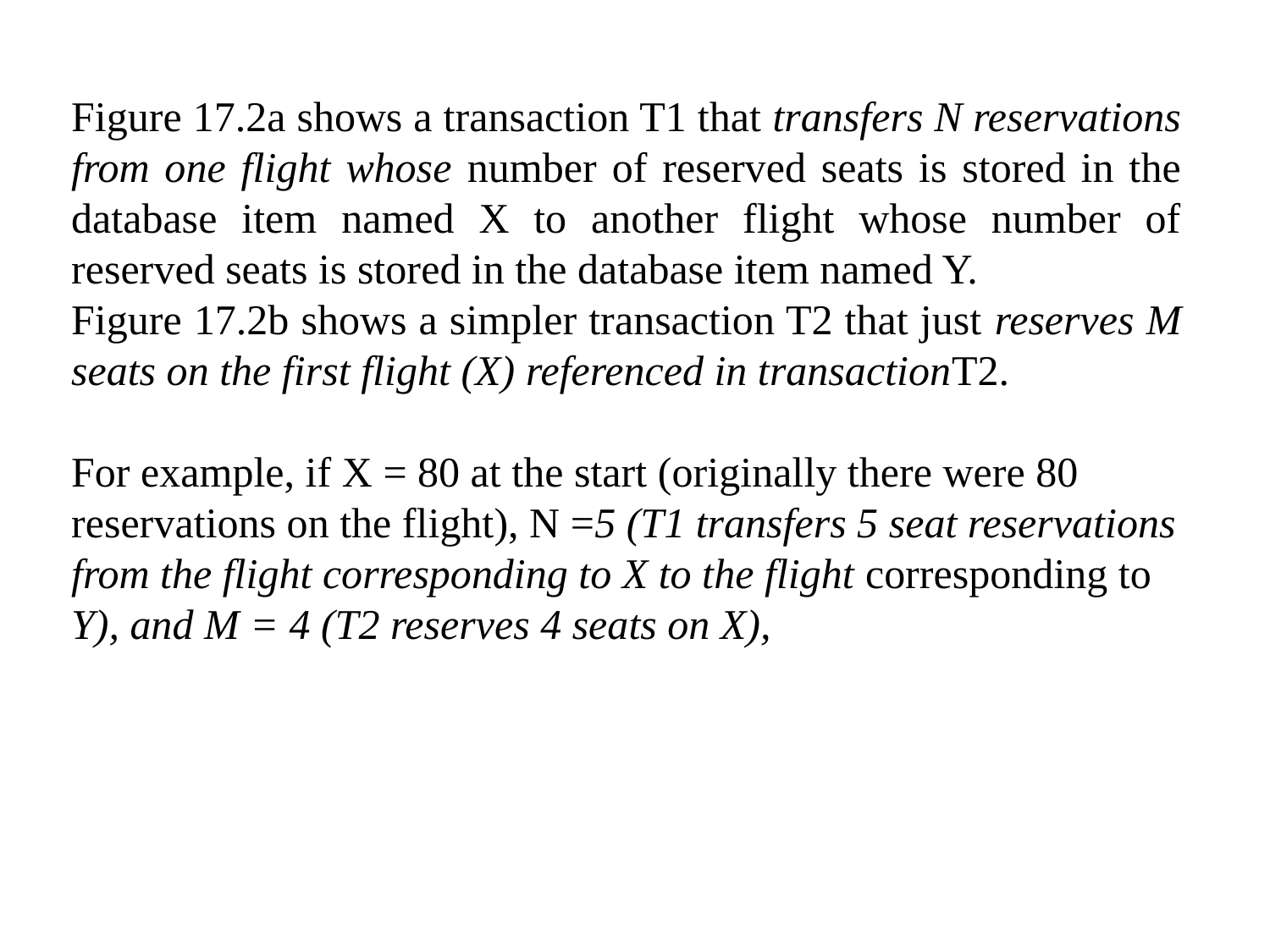

Figure 17.2a shows a transaction T1 that transfers N reservations from one flight whose number of reserved seats is stored in the database item named X to another flight whose number of reserved seats is stored in the database item named Y.
Figure 17.2b shows a simpler transaction T2 that just reserves M seats on the first flight (X) referenced in transactionT2.

For example, if X = 80 at the start (originally there were 80 reservations on the flight), N =5 (T1 transfers 5 seat reservations from the flight corresponding to X to the flight corresponding to Y), and M = 4 (T2 reserves 4 seats on X),